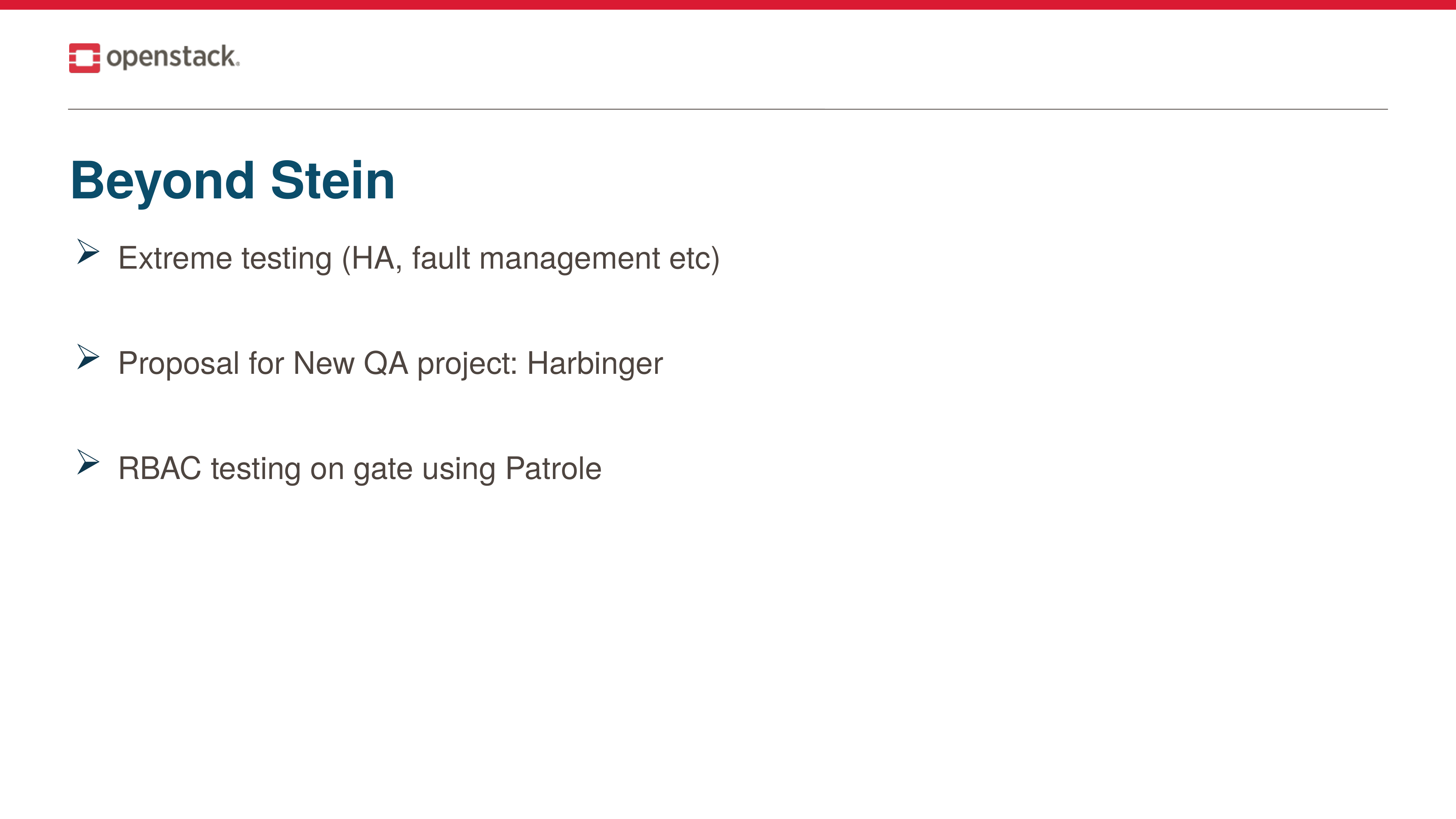

Beyond Stein
Extreme testing (HA, fault management etc)

Proposal for New QA project: Harbinger

RBAC testing on gate using Patrole